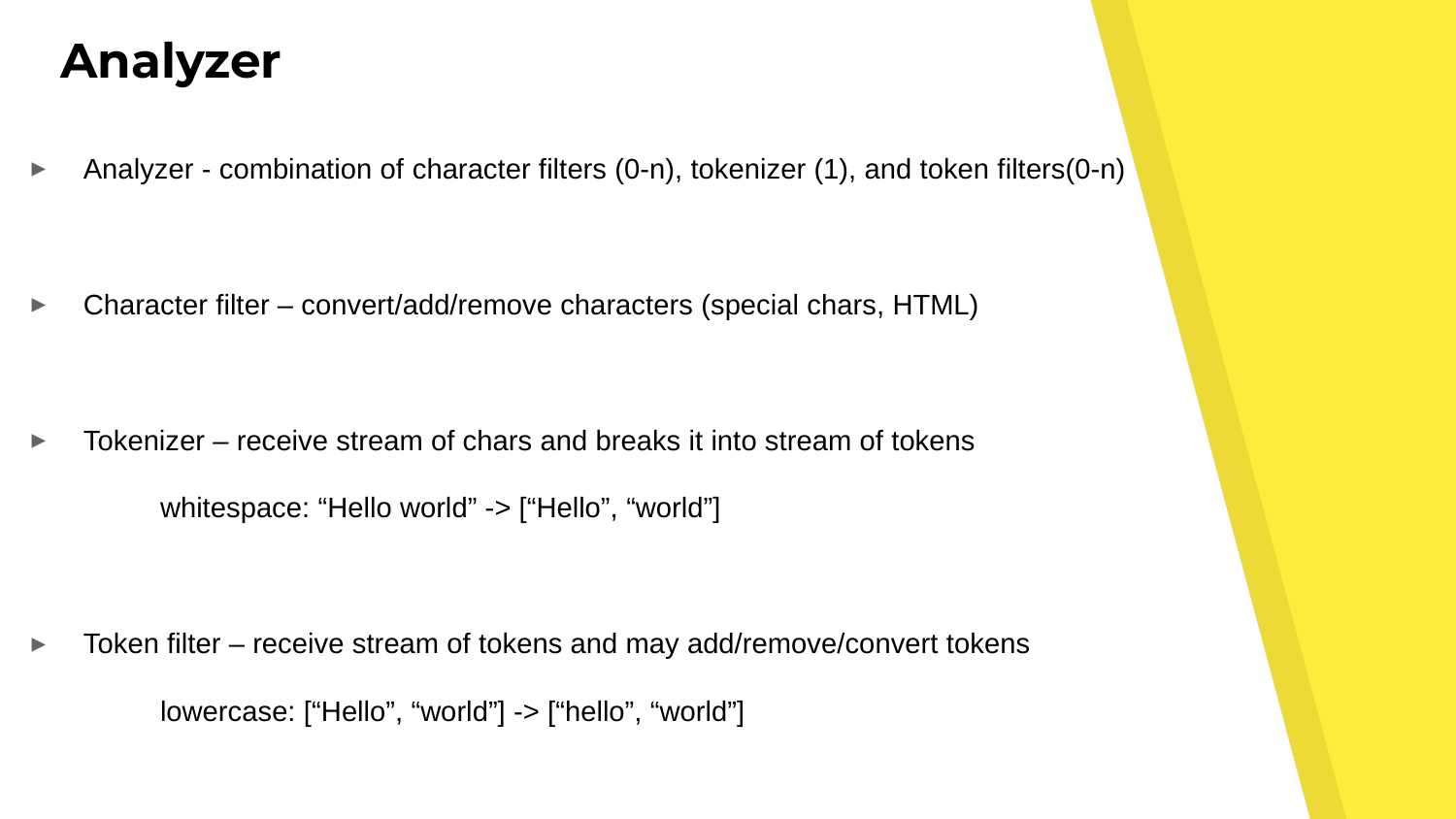

# Analyzer
Analyzer - combination of character filters (0-n), tokenizer (1), and token filters(0-n)

Character filter – convert/add/remove characters (special chars, HTML)

Tokenizer – receive stream of chars and breaks it into stream of tokens
	whitespace: “Hello world” -> [“Hello”, “world”]

Token filter – receive stream of tokens and may add/remove/convert tokens
	lowercase: [“Hello”, “world”] -> [“hello”, “world”]